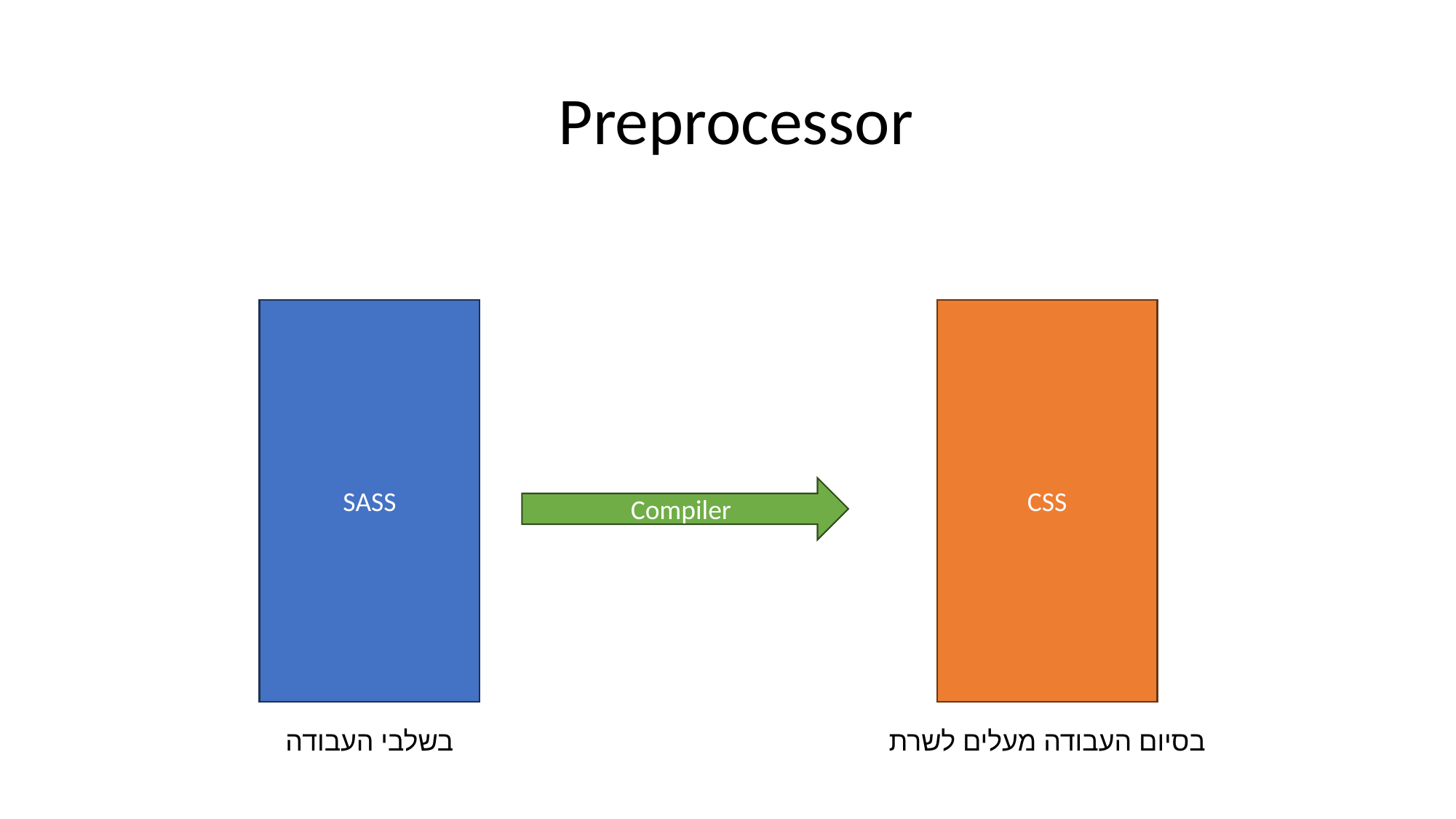

# Preprocessor
SASS
CSS
Compiler
בשלבי העבודה
בסיום העבודה מעלים לשרת